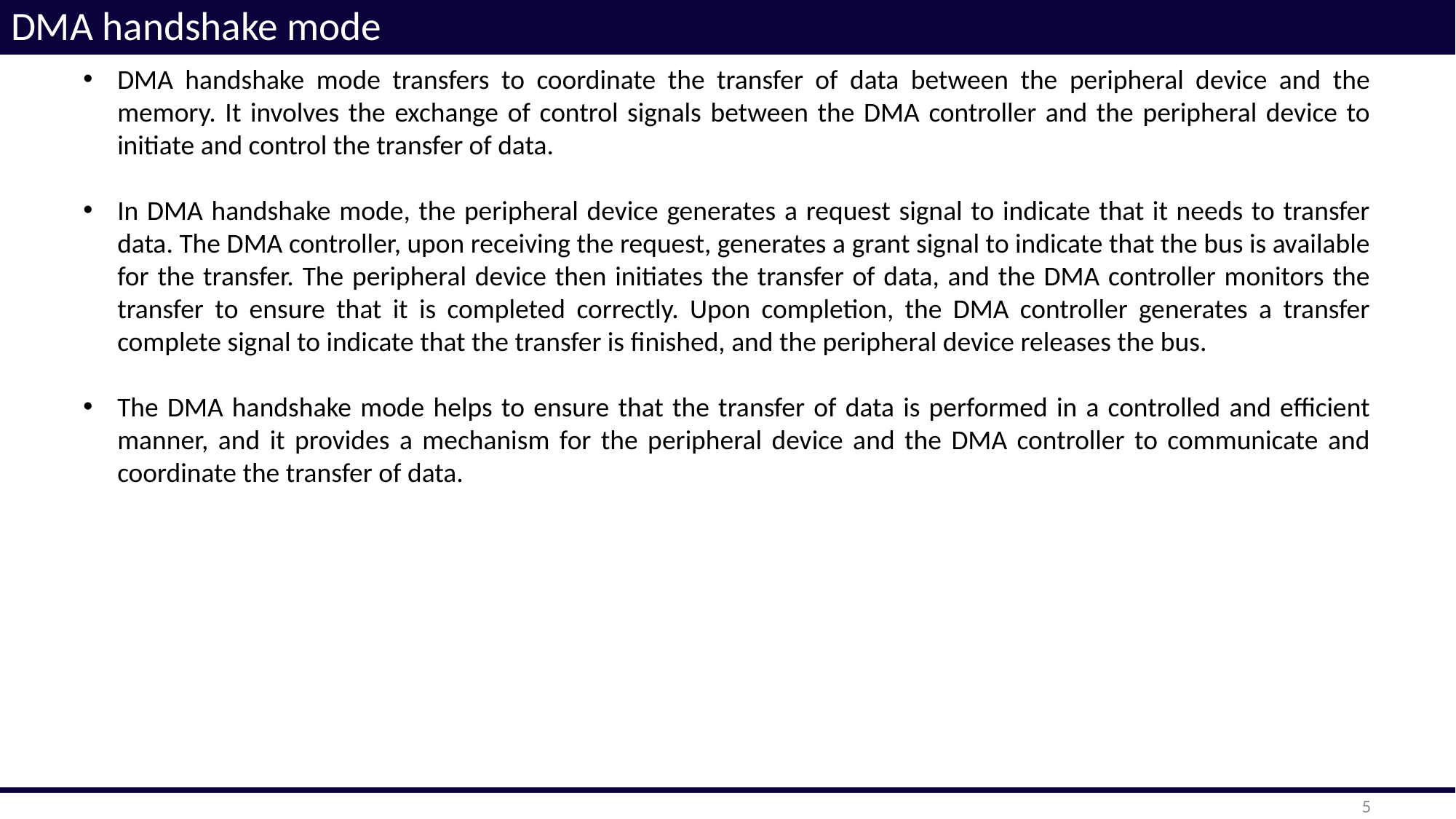

# DMA handshake mode
DMA handshake mode transfers to coordinate the transfer of data between the peripheral device and the memory. It involves the exchange of control signals between the DMA controller and the peripheral device to initiate and control the transfer of data.

In DMA handshake mode, the peripheral device generates a request signal to indicate that it needs to transfer data. The DMA controller, upon receiving the request, generates a grant signal to indicate that the bus is available for the transfer. The peripheral device then initiates the transfer of data, and the DMA controller monitors the transfer to ensure that it is completed correctly. Upon completion, the DMA controller generates a transfer complete signal to indicate that the transfer is finished, and the peripheral device releases the bus.

The DMA handshake mode helps to ensure that the transfer of data is performed in a controlled and efficient manner, and it provides a mechanism for the peripheral device and the DMA controller to communicate and coordinate the transfer of data.
5